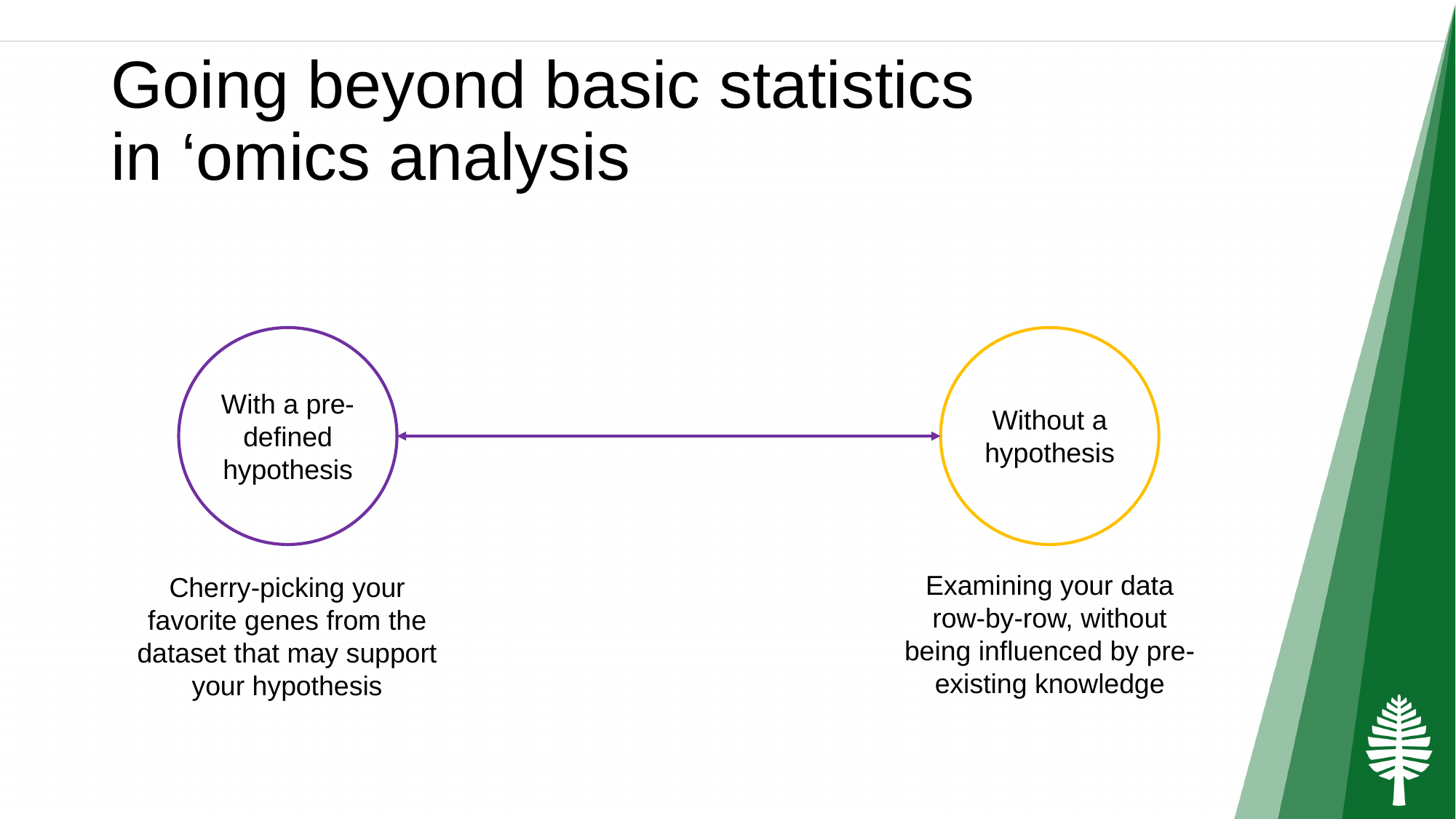

# Going beyond basic statistics in ‘omics analysis

With a pre-defined hypothesis
Without a hypothesis
Examining your data row-by-row, without being influenced by pre-existing knowledge
Cherry-picking your favorite genes from the dataset that may support your hypothesis